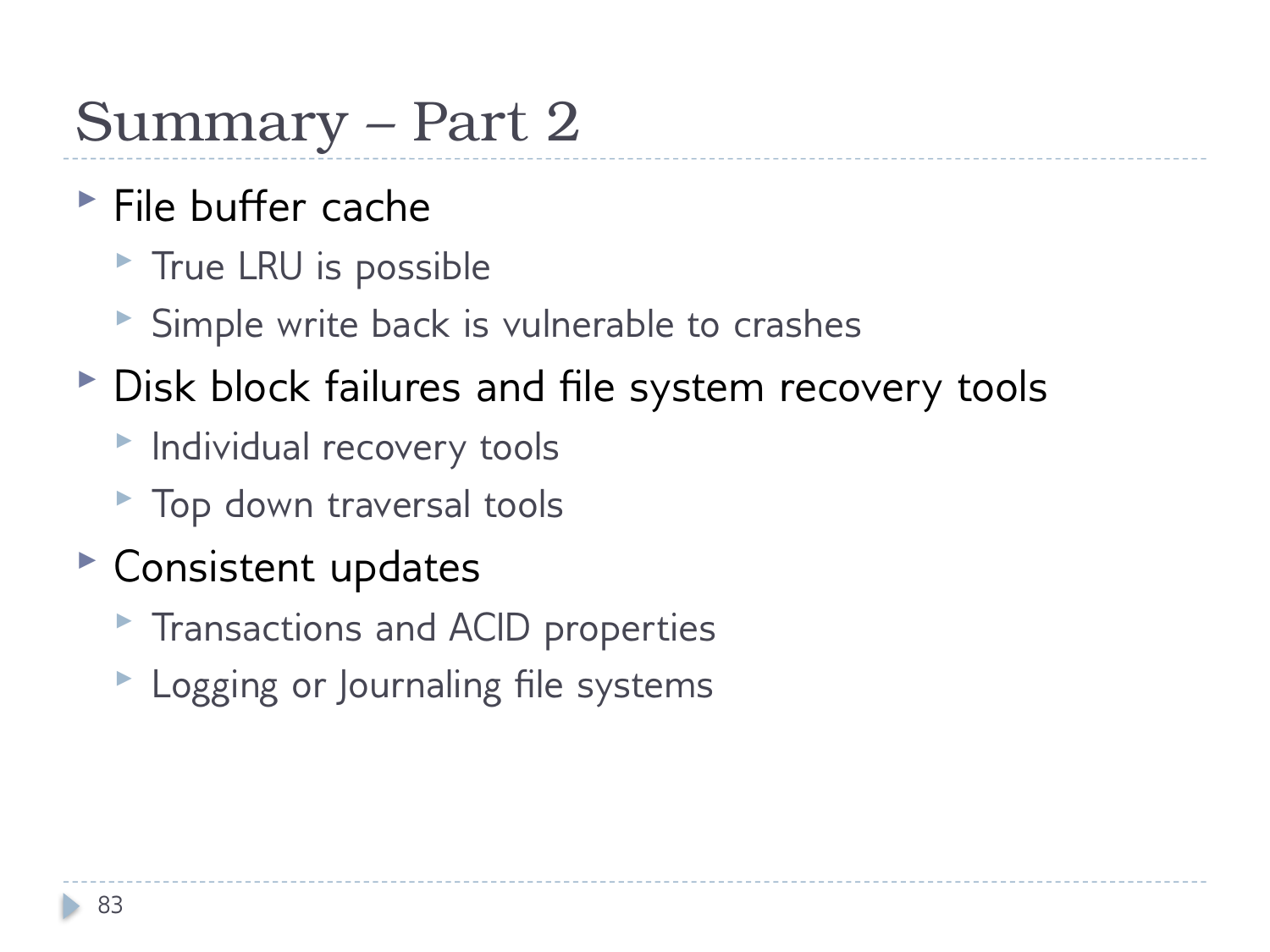

# Summary – Part 2
File buffer cache
True LRU is possible
Simple write back is vulnerable to crashes
Disk block failures and file system recovery tools
Individual recovery tools
Top down traversal tools
Consistent updates
Transactions and ACID properties
Logging or Journaling file systems
83